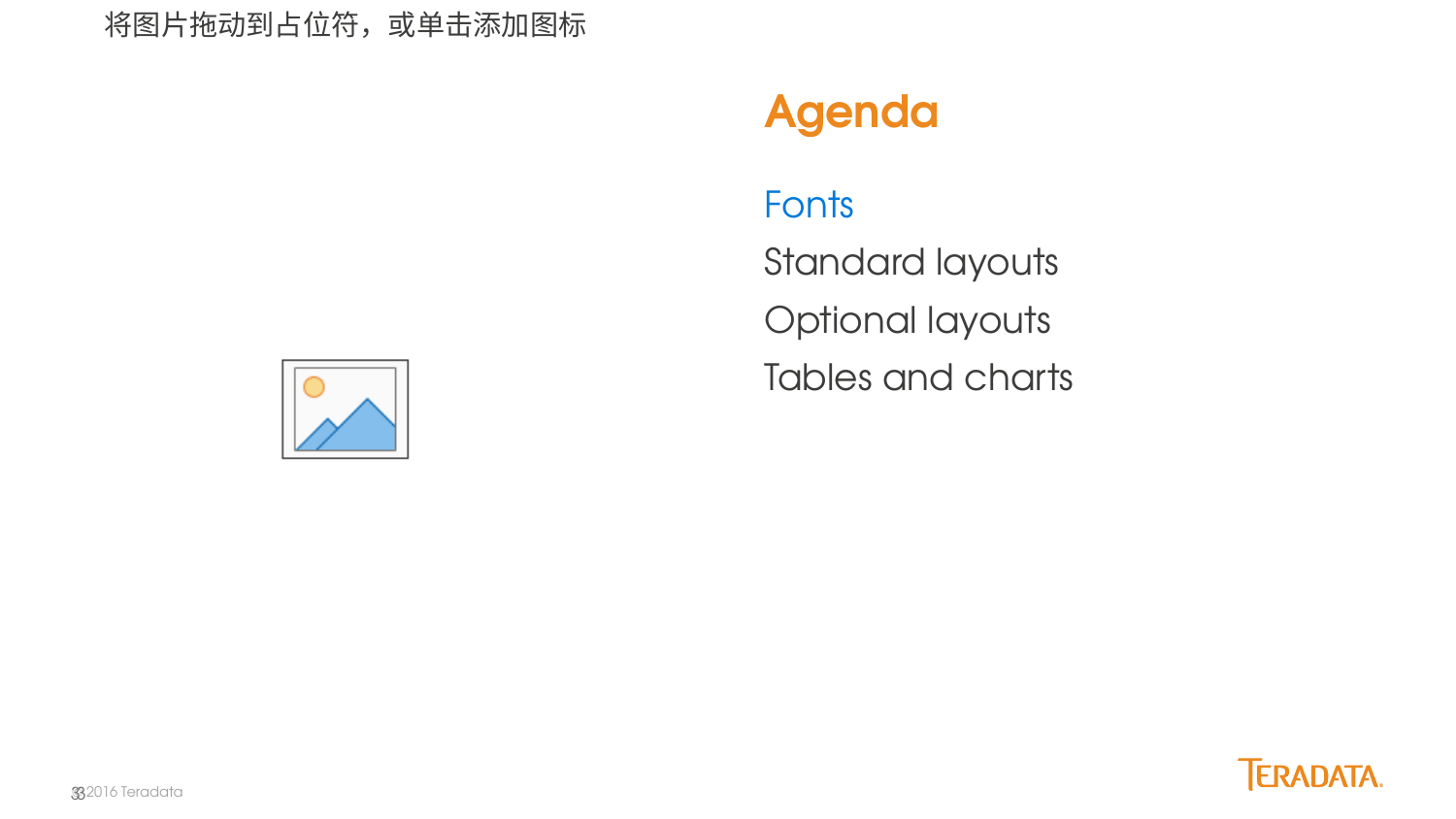

# Agenda
Fonts
Standard layouts
Optional layouts
Tables and charts

© 2016 Teradata
3